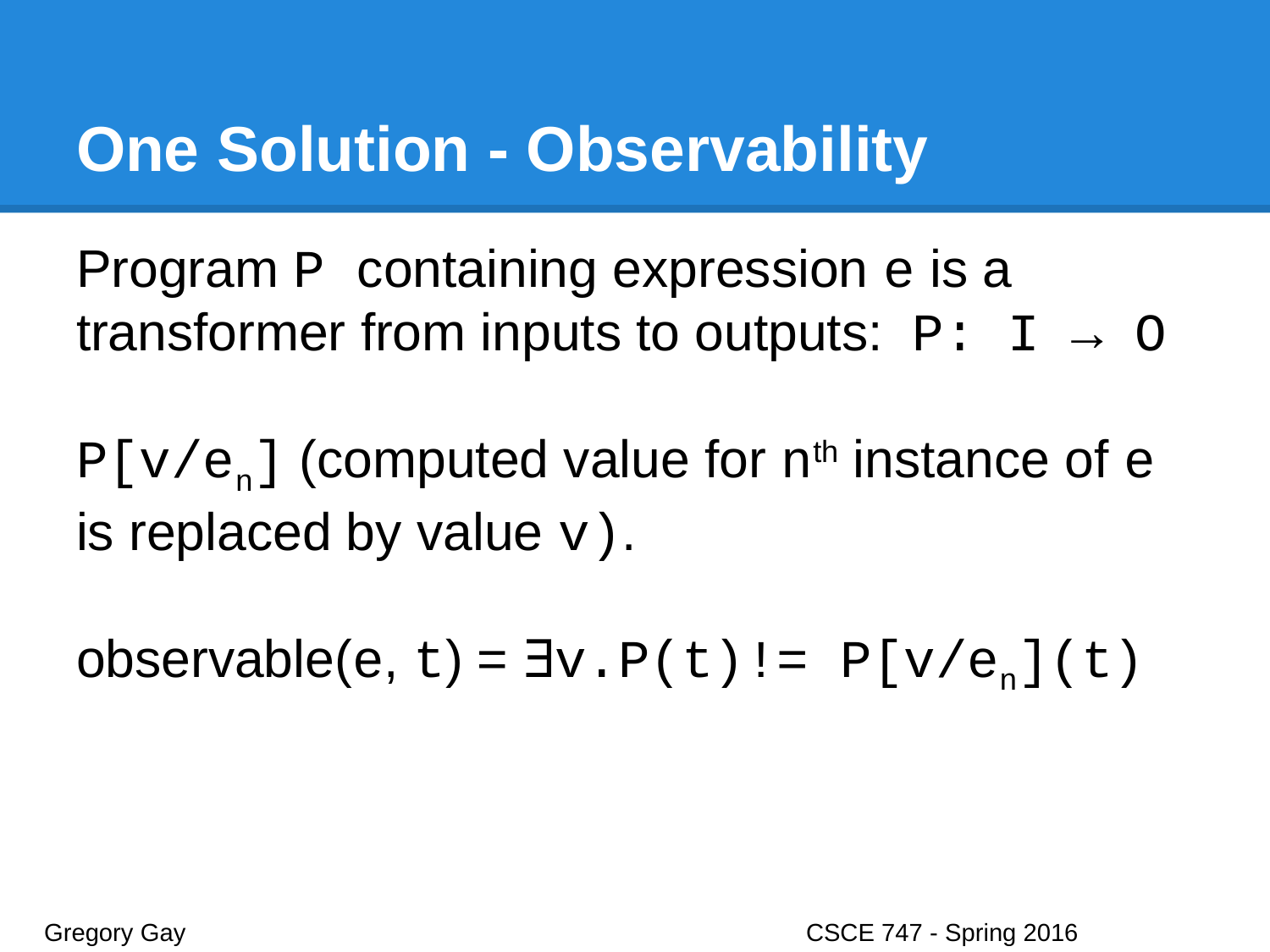

# One Solution - Observability
Program P containing expression e is a transformer from inputs to outputs:  P: I → O

P[v/en] (computed value for nth instance of e is replaced by value v).

observable(e, t) = ∃v.P(t)!= P[v/en](t)
Gregory Gay					CSCE 747 - Spring 2016							36